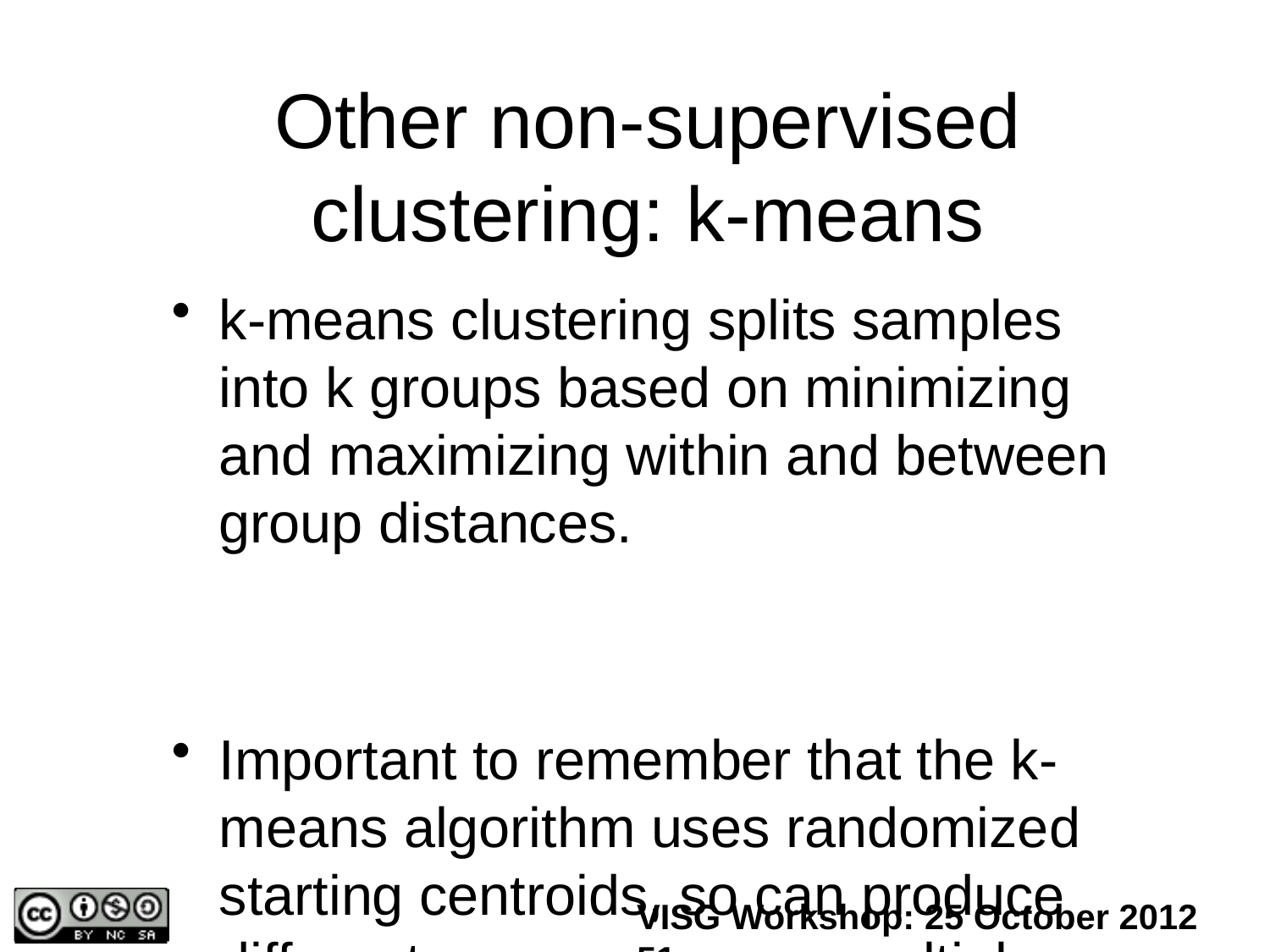

# Other non-supervised clustering: k-means
k-means clustering splits samples into k groups based on minimizing and maximizing within and between group distances.

Important to remember that the k-means algorithm uses randomized starting centroids, so can produce different answers across multiple runs.